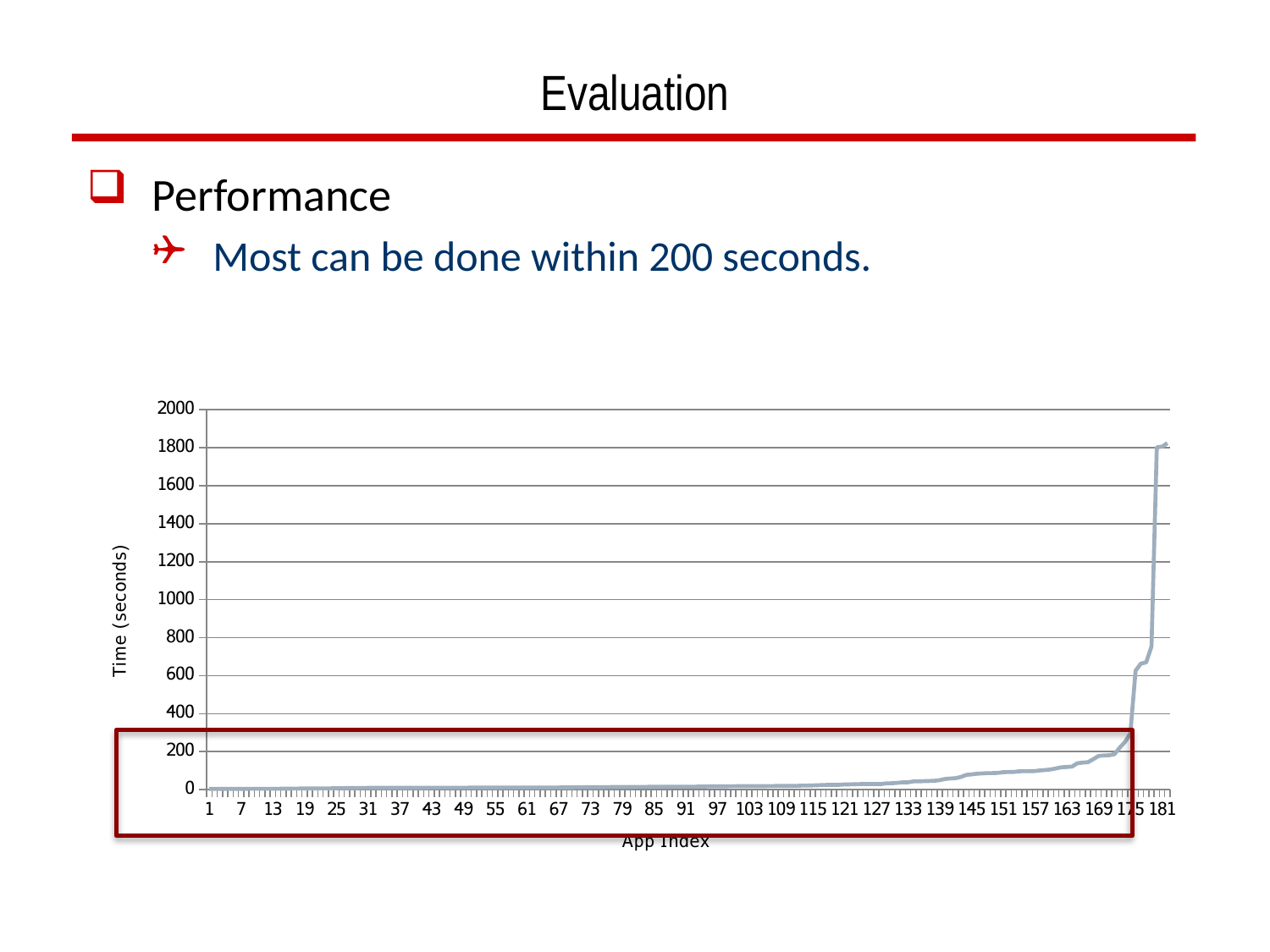

# Evaluation
Performance
Most can be done within 200 seconds.

### Chart

| Category |  |
|---|---|